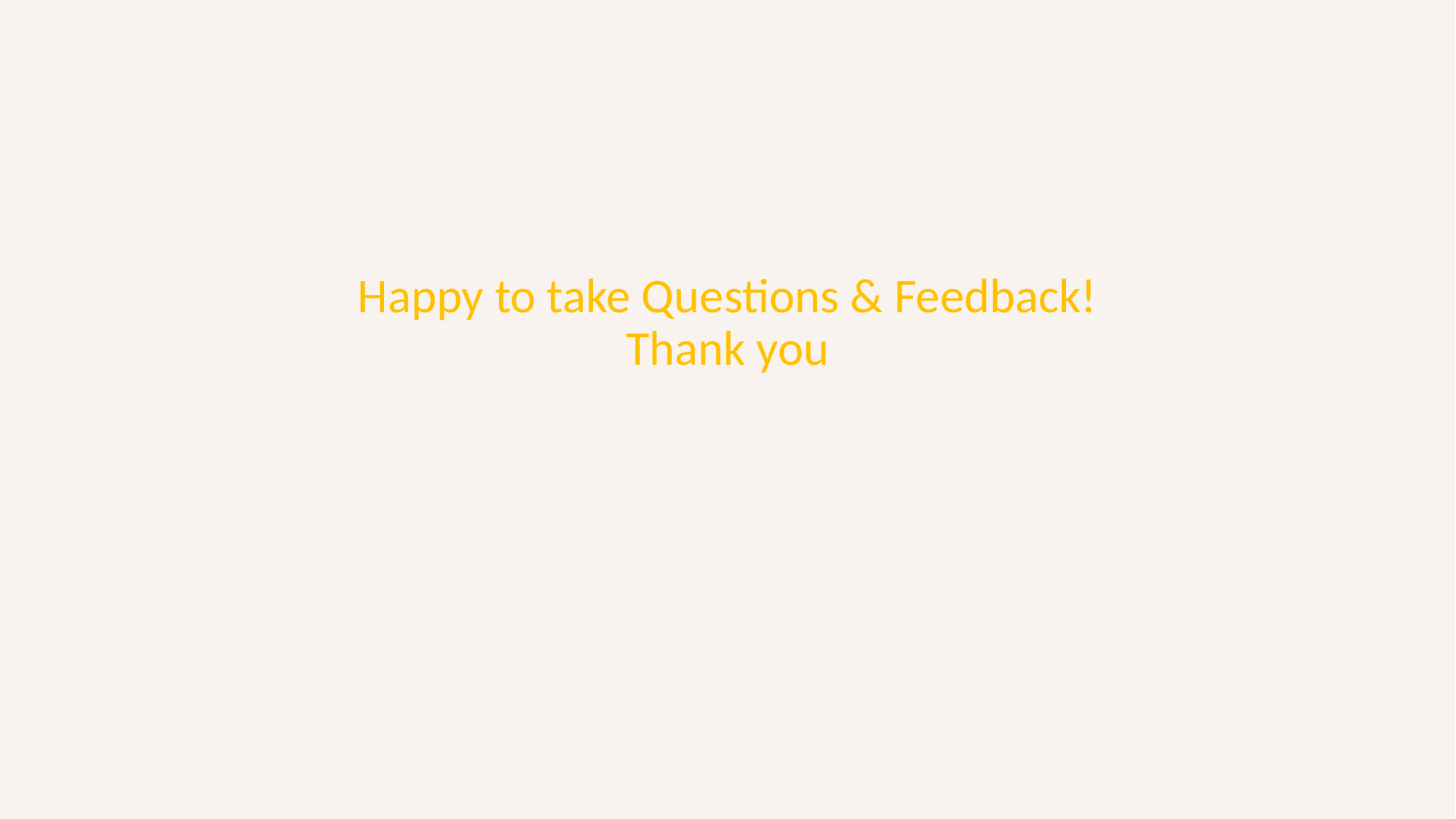

# Happy to take Questions & Feedback! Thank you